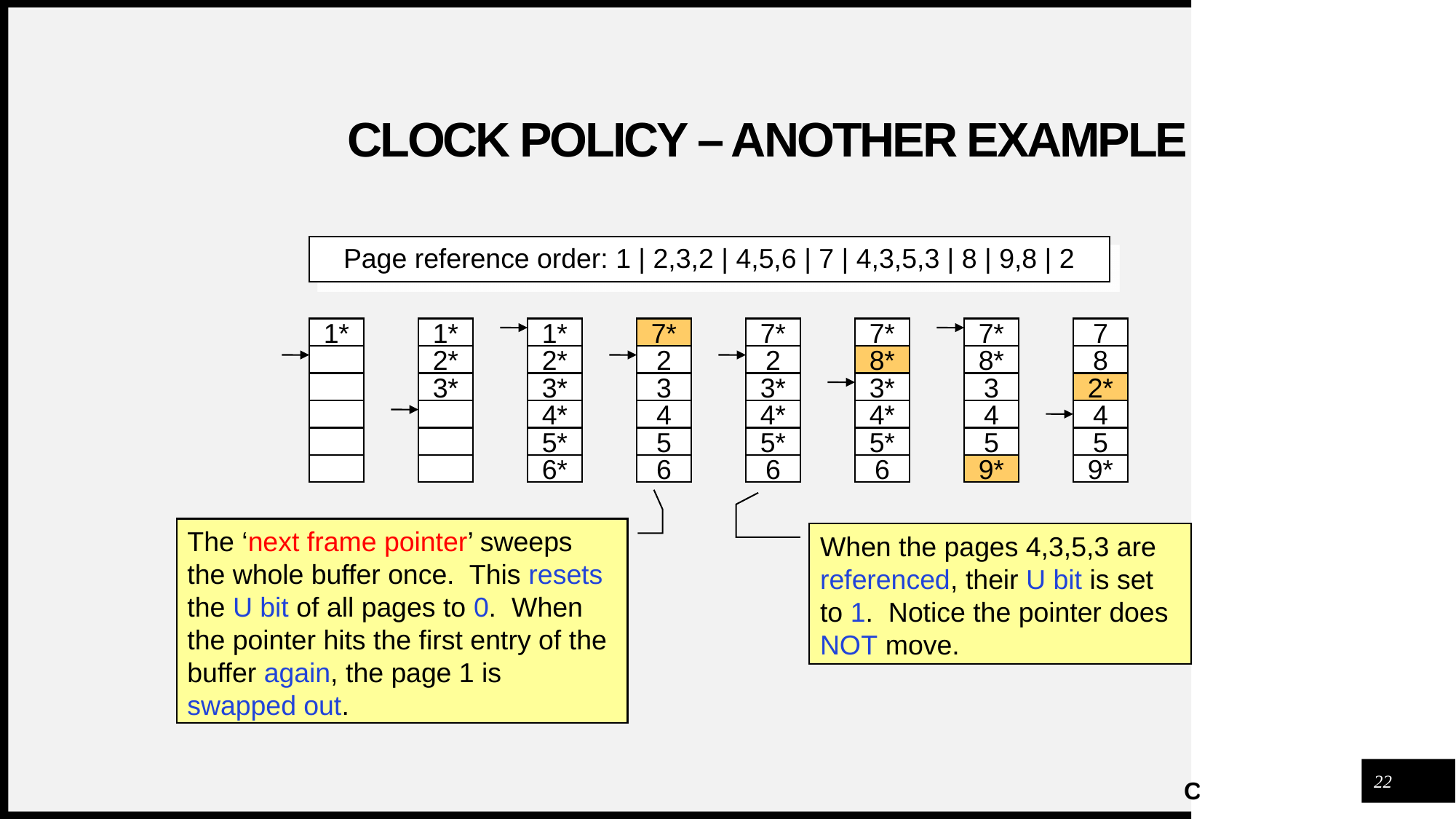

# Clock Policy – another example
Page reference order: 1 | 2,3,2 | 4,5,6 | 7 | 4,3,5,3 | 8 | 9,8 | 2
1*
1*
1*
7*
7*
7*
7*
7

2*
2*
2
2
8*
8*
8

3*
3*
3
3*
3*
3
2*

4*
4
4*
4*
4
4

5*
5
5*
5*
5
5

6*
6
6
6
9*
9*
The ‘next frame pointer’ sweeps the whole buffer once.  This resets the U bit of all pages to 0.  When the pointer hits the first entry of the buffer again, the page 1 is swapped out.
When the pages 4,3,5,3 are referenced, their U bit is set to 1.  Notice the pointer does NOT move.
22